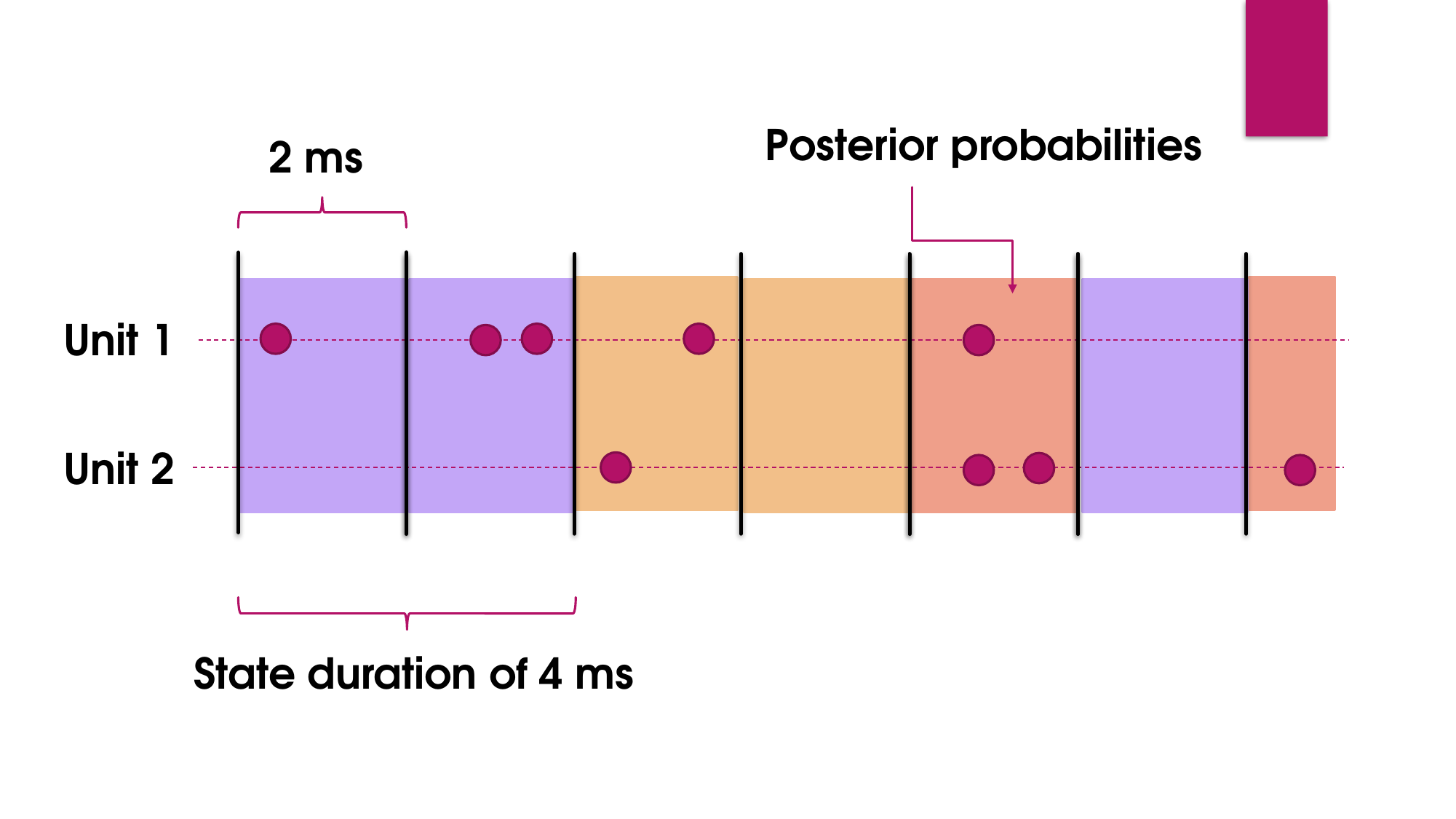

Posterior probabilities
2 ms

Unit 1

Unit 2

State duration of 4 ms